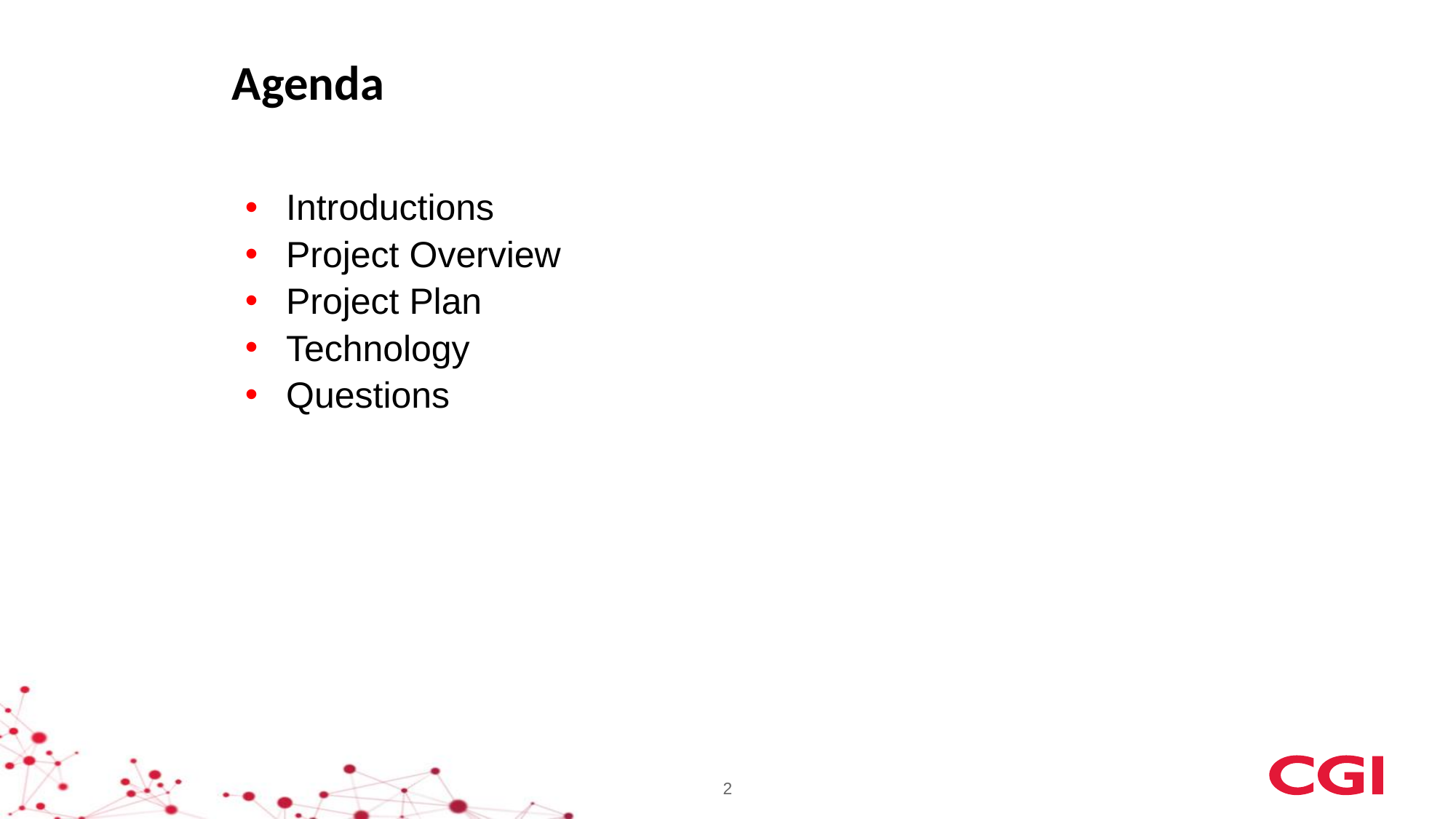

Agenda

Introductions
Project Overview
Project Plan
Technology
Questions

2